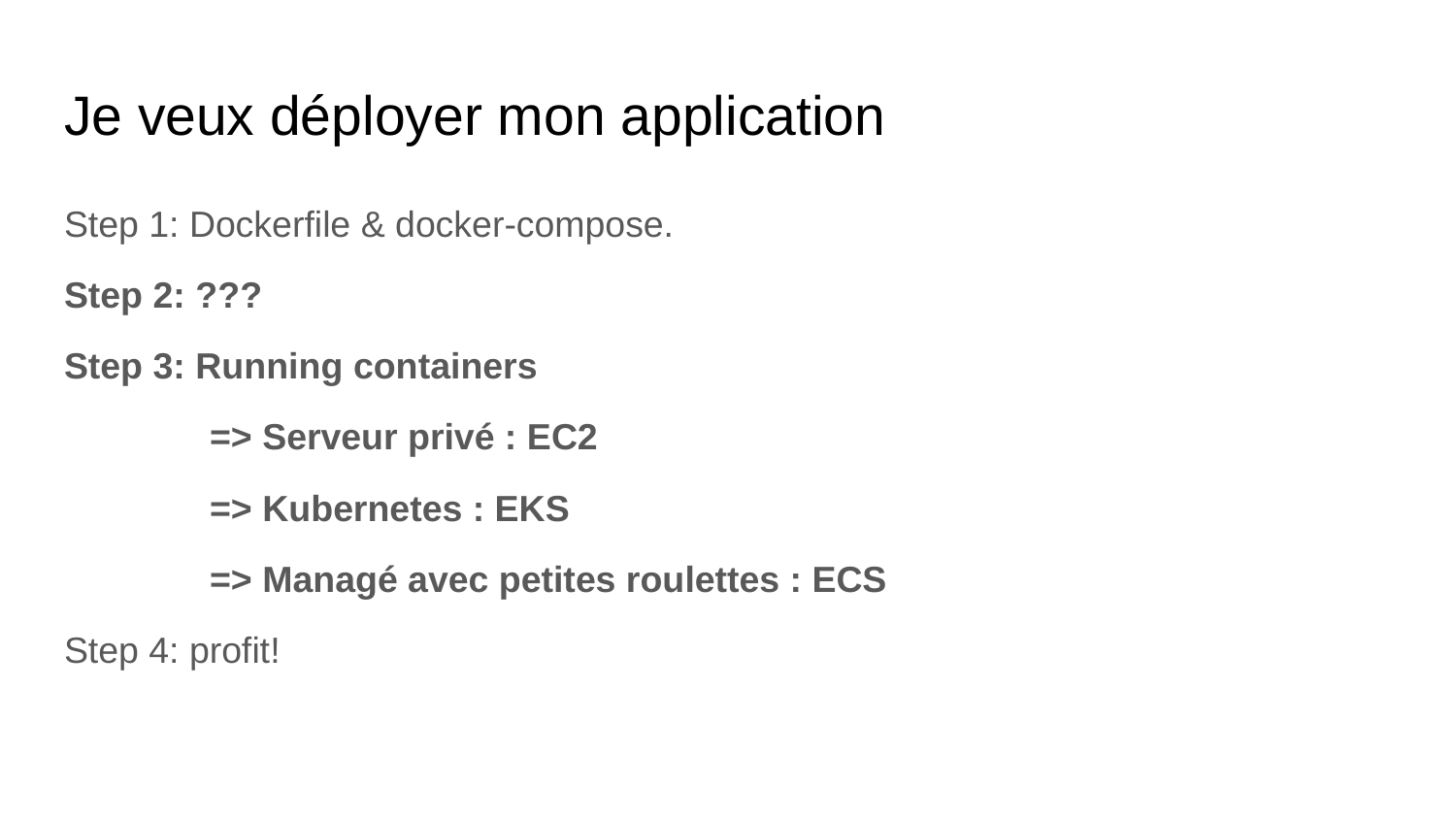

# Je veux déployer mon application
Step 1: Dockerfile & docker-compose.
Step 2: ???
Step 3: Running containers
	=> Serveur privé : EC2
	=> Kubernetes : EKS
	=> Managé avec petites roulettes : ECS
Step 4: profit!